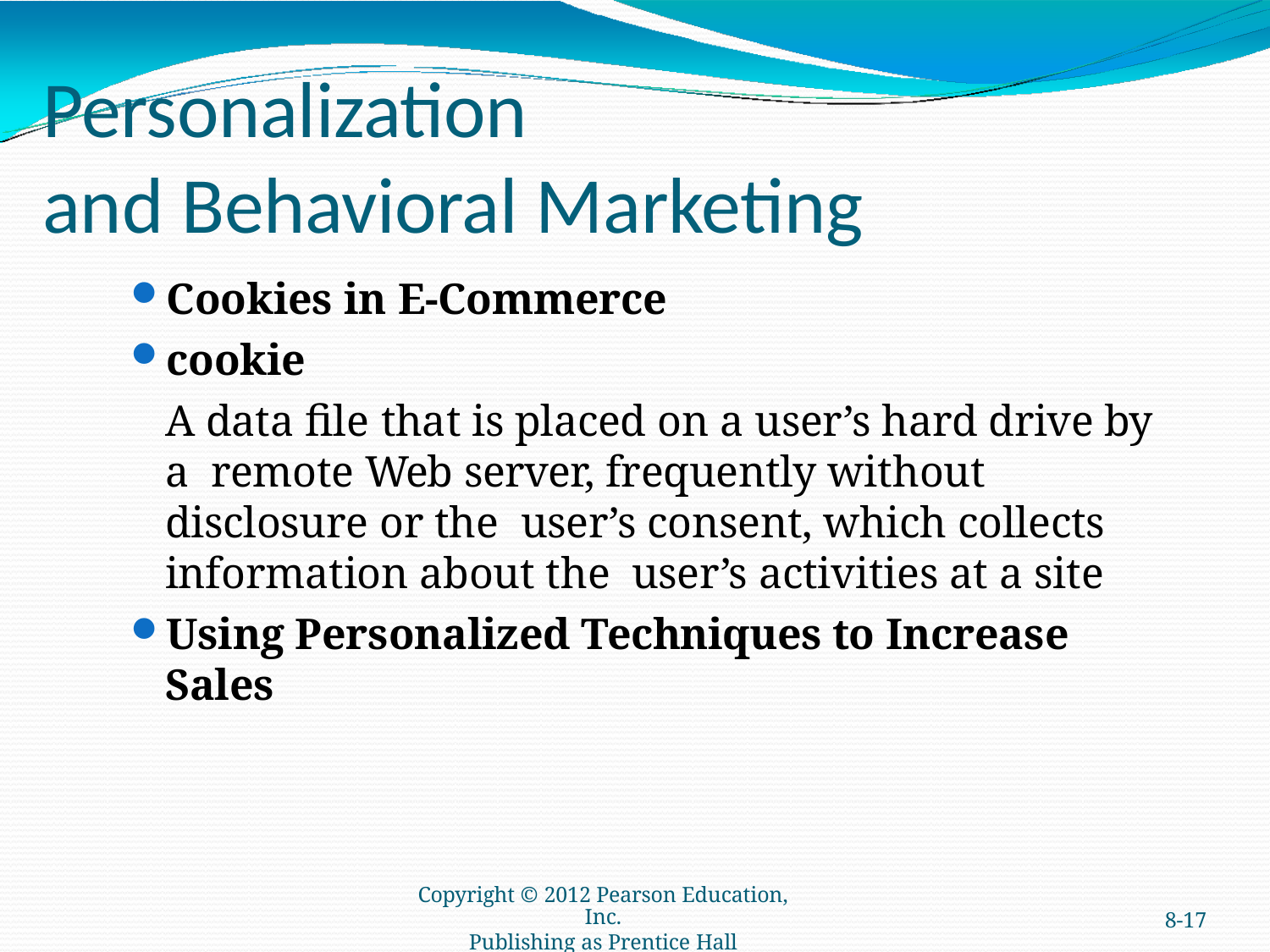

# Personalization
and Behavioral Marketing
Cookies in E-Commerce
cookie
A data file that is placed on a user’s hard drive by a  remote Web server, frequently without disclosure or the  user’s consent, which collects information about the  user’s activities at a site
Using Personalized Techniques to Increase Sales
Copyright © 2012 Pearson Education, Inc.
Publishing as Prentice Hall
8-17